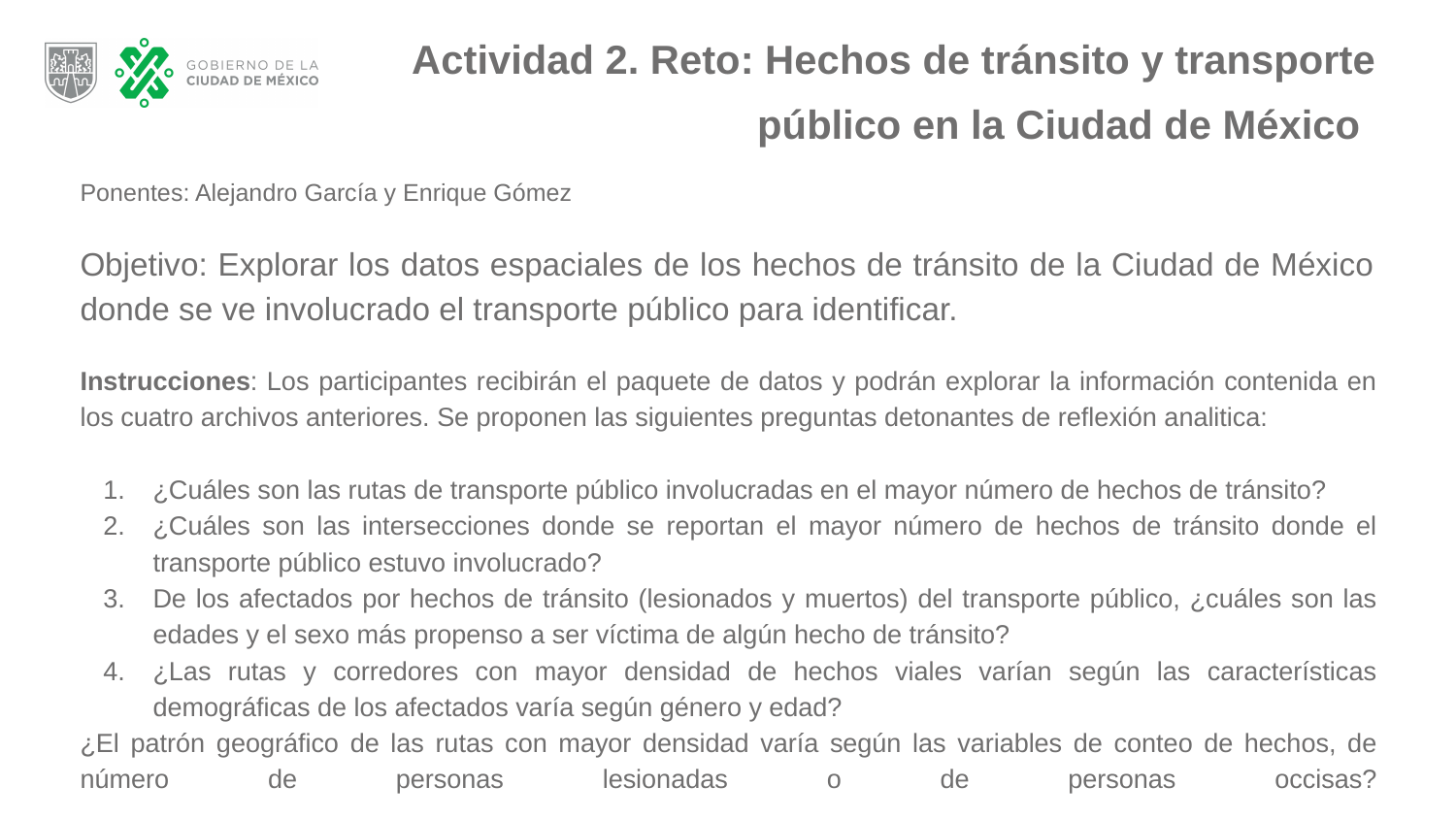

# Actividad 2. Reto: Hechos de tránsito y transporte público en la Ciudad de México
Ponentes: Alejandro García y Enrique Gómez
Objetivo: Explorar los datos espaciales de los hechos de tránsito de la Ciudad de México donde se ve involucrado el transporte público para identificar.
Instrucciones: Los participantes recibirán el paquete de datos y podrán explorar la información contenida en los cuatro archivos anteriores. Se proponen las siguientes preguntas detonantes de reflexión analitica:

¿Cuáles son las rutas de transporte público involucradas en el mayor número de hechos de tránsito?
¿Cuáles son las intersecciones donde se reportan el mayor número de hechos de tránsito donde el transporte público estuvo involucrado?
De los afectados por hechos de tránsito (lesionados y muertos) del transporte público, ¿cuáles son las edades y el sexo más propenso a ser víctima de algún hecho de tránsito?
¿Las rutas y corredores con mayor densidad de hechos viales varían según las características demográficas de los afectados varía según género y edad?
¿El patrón geográfico de las rutas con mayor densidad varía según las variables de conteo de hechos, de número de personas lesionadas o de personas occisas?